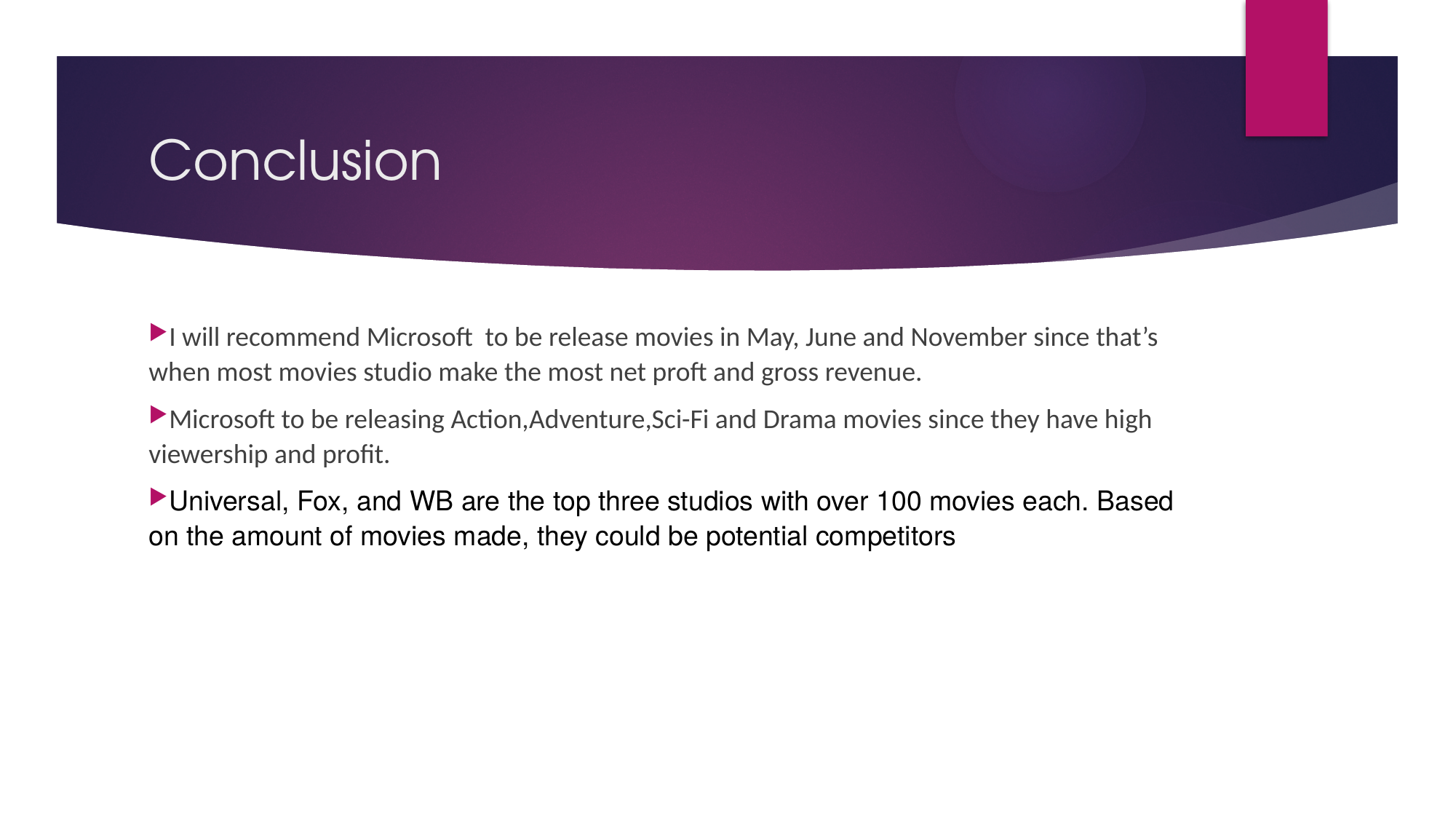

# Conclusion
I will recommend Microsoft  to be release movies in May, June and November since that’s when most movies studio make the most net proft and gross revenue.
Microsoft to be releasing Action,Adventure,Sci-Fi and Drama movies since they have high viewership and profit.
Universal, Fox, and WB are the top three studios with over 100 movies each. Based on the amount of movies made, they could be potential competitors